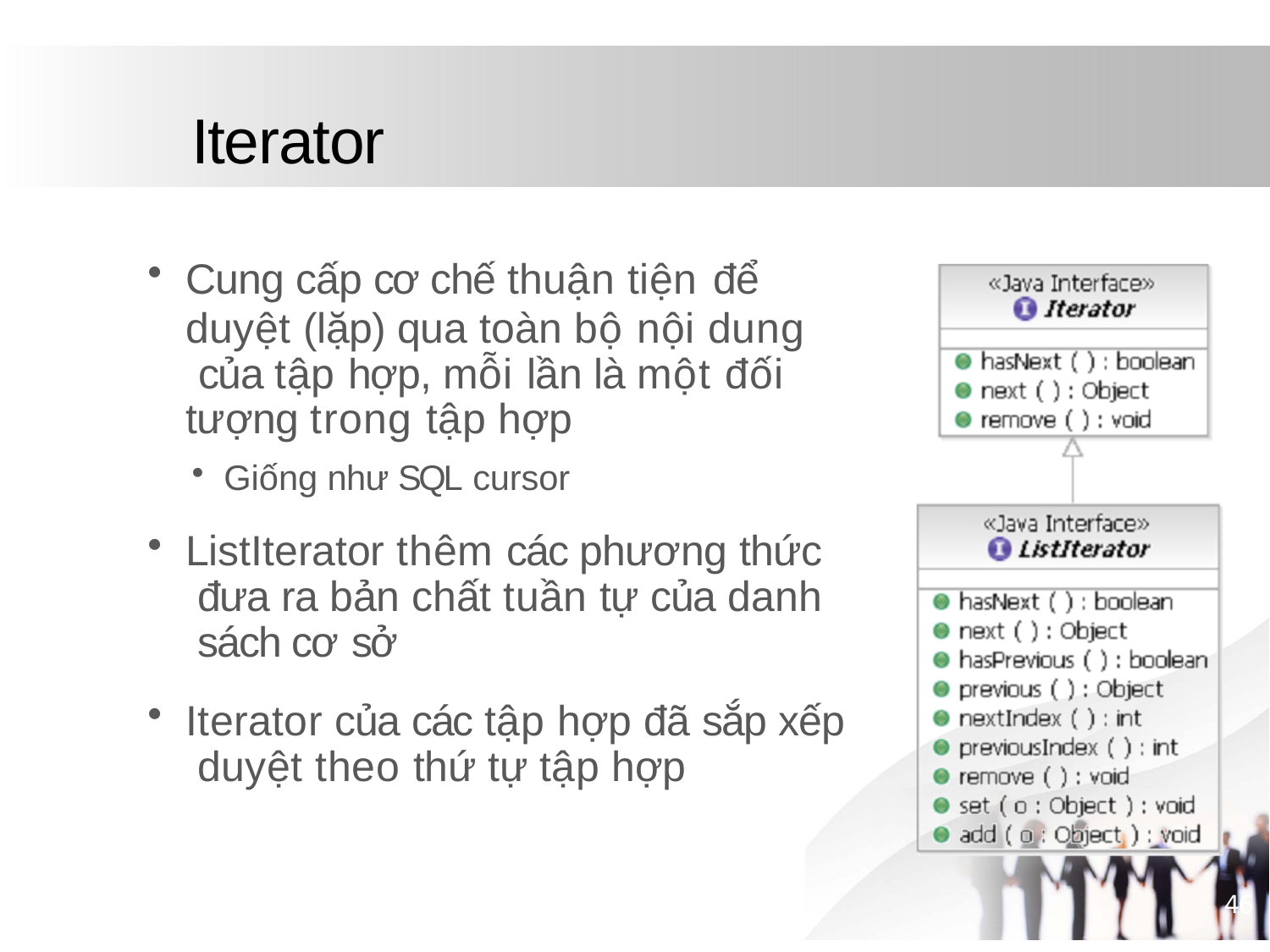

# Iterator
Cung cấp cơ chế thuận tiện để
duyệt (lặp) qua toàn bộ nội dung  của tập hợp, mỗi lần là một đối
tượng trong tập hợp
Giống như SQL cursor
ListIterator thêm các phương thức  đưa ra bản chất tuần tự của danh  sách cơ sở
Iterator của các tập hợp đã sắp xếp  duyệt theo thứ tự tập hợp

46